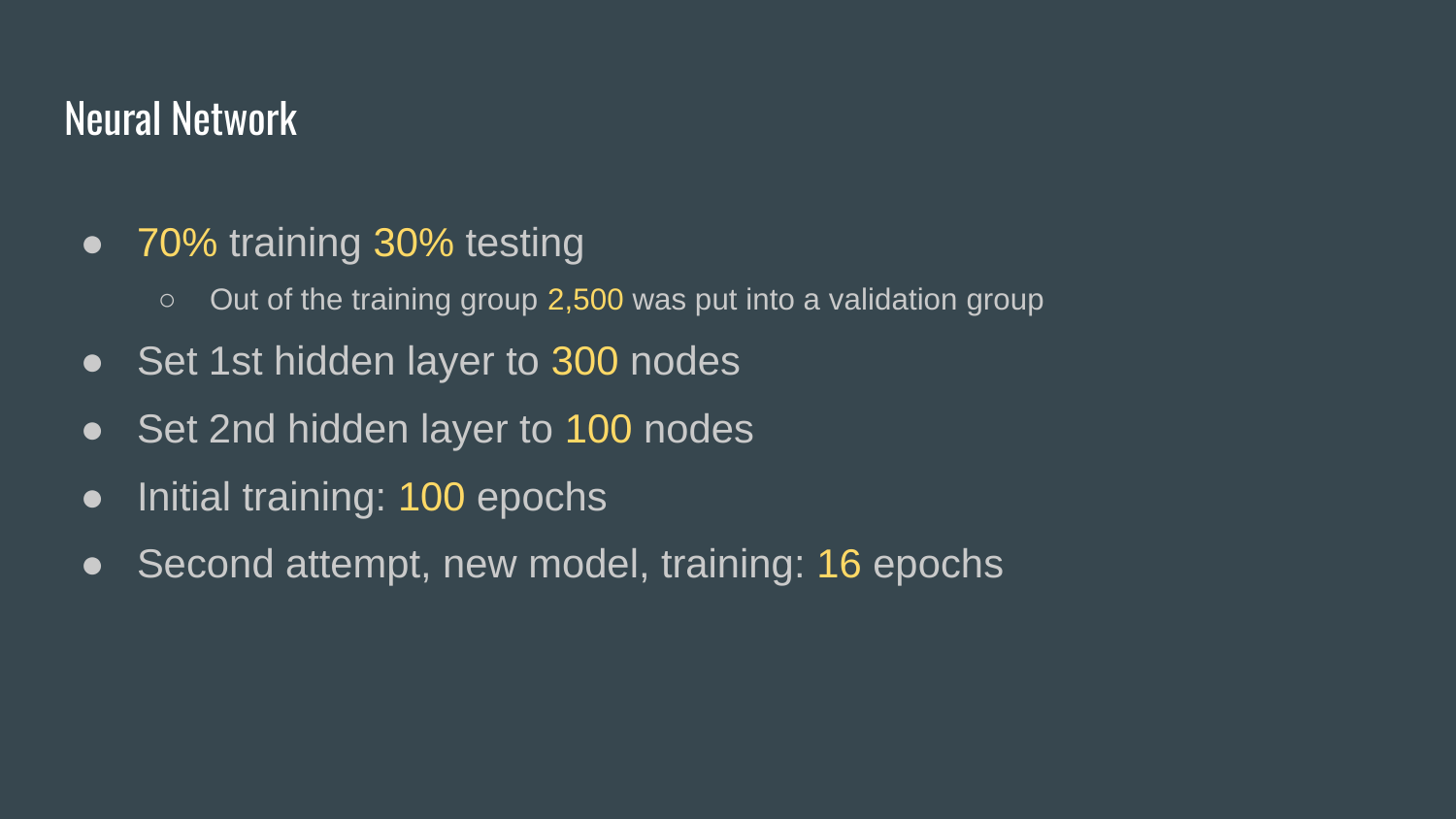

# Neural Network
70% training 30% testing
Out of the training group 2,500 was put into a validation group
Set 1st hidden layer to 300 nodes
Set 2nd hidden layer to 100 nodes
Initial training: 100 epochs
Second attempt, new model, training: 16 epochs